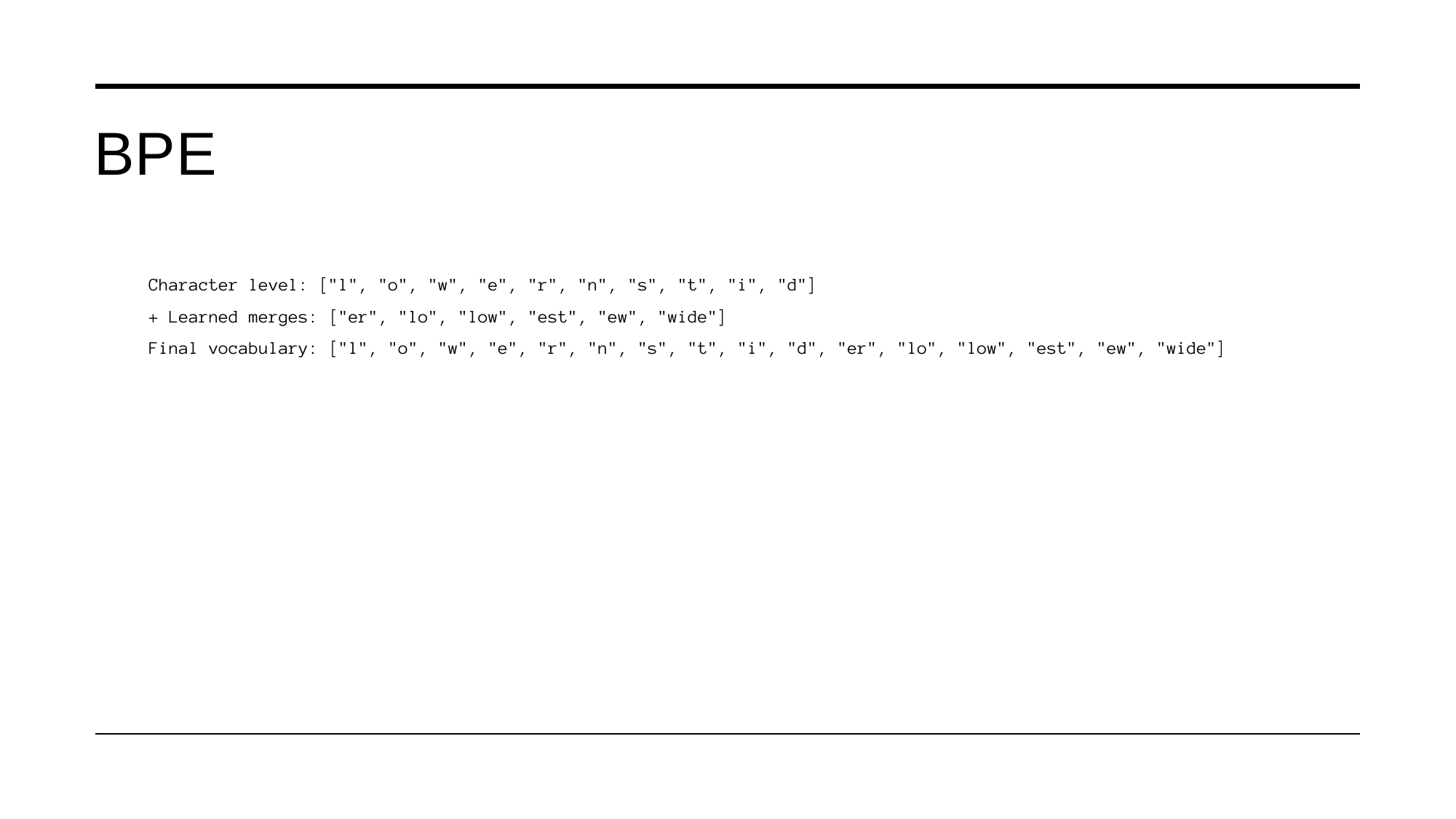

# Bpe
Character level: ["l", "o", "w", "e", "r", "n", "s", "t", "i", "d"]
+ Learned merges: ["er", "lo", "low", "est", "ew", "wide"]
Final vocabulary: ["l", "o", "w", "e", "r", "n", "s", "t", "i", "d", "er", "lo", "low", "est", "ew", "wide"]